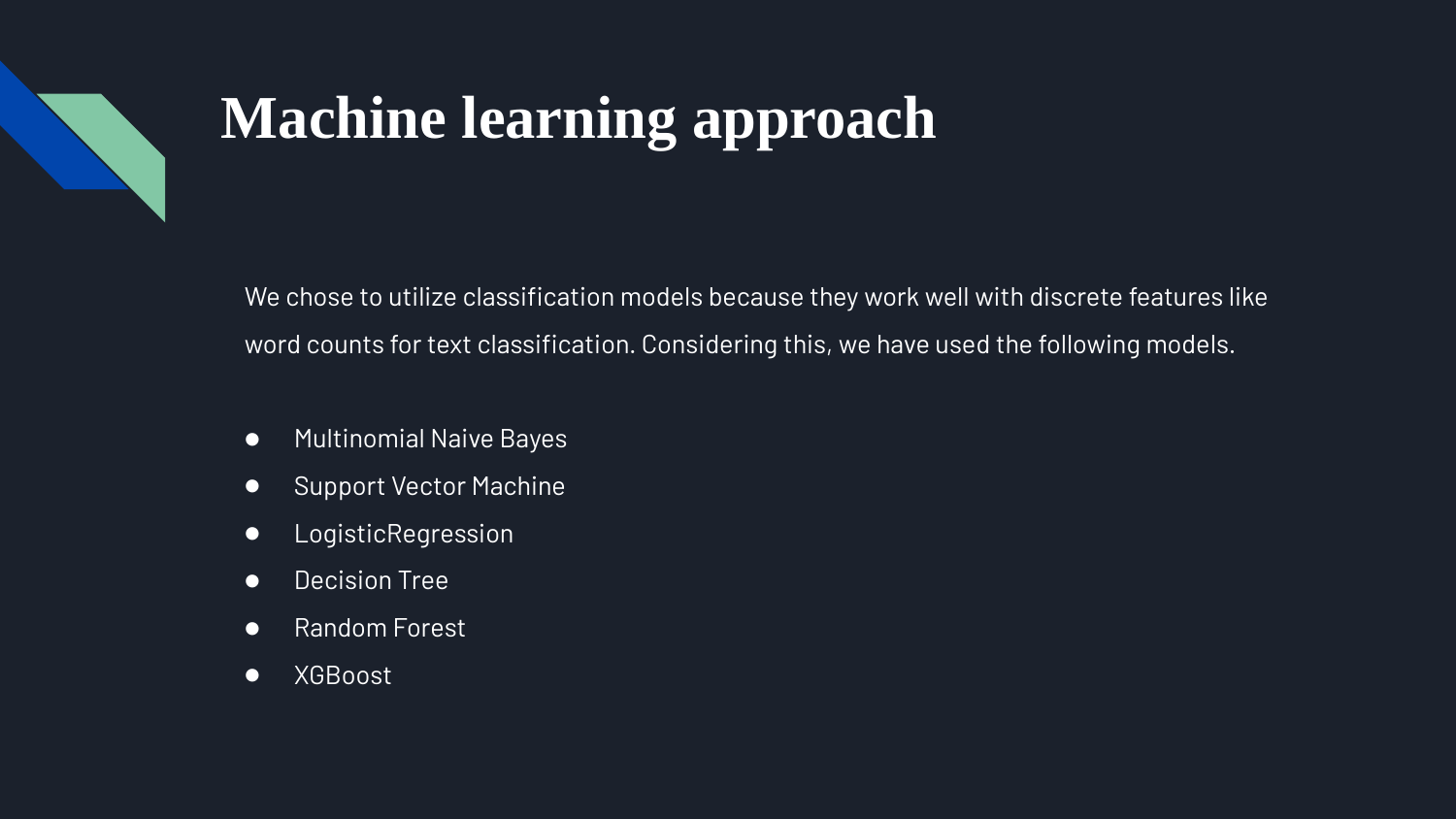

# Machine learning approach
We chose to utilize classification models because they work well with discrete features like word counts for text classification. Considering this, we have used the following models.

Multinomial Naive Bayes
Support Vector Machine
LogisticRegression
Decision Tree
Random Forest
XGBoost